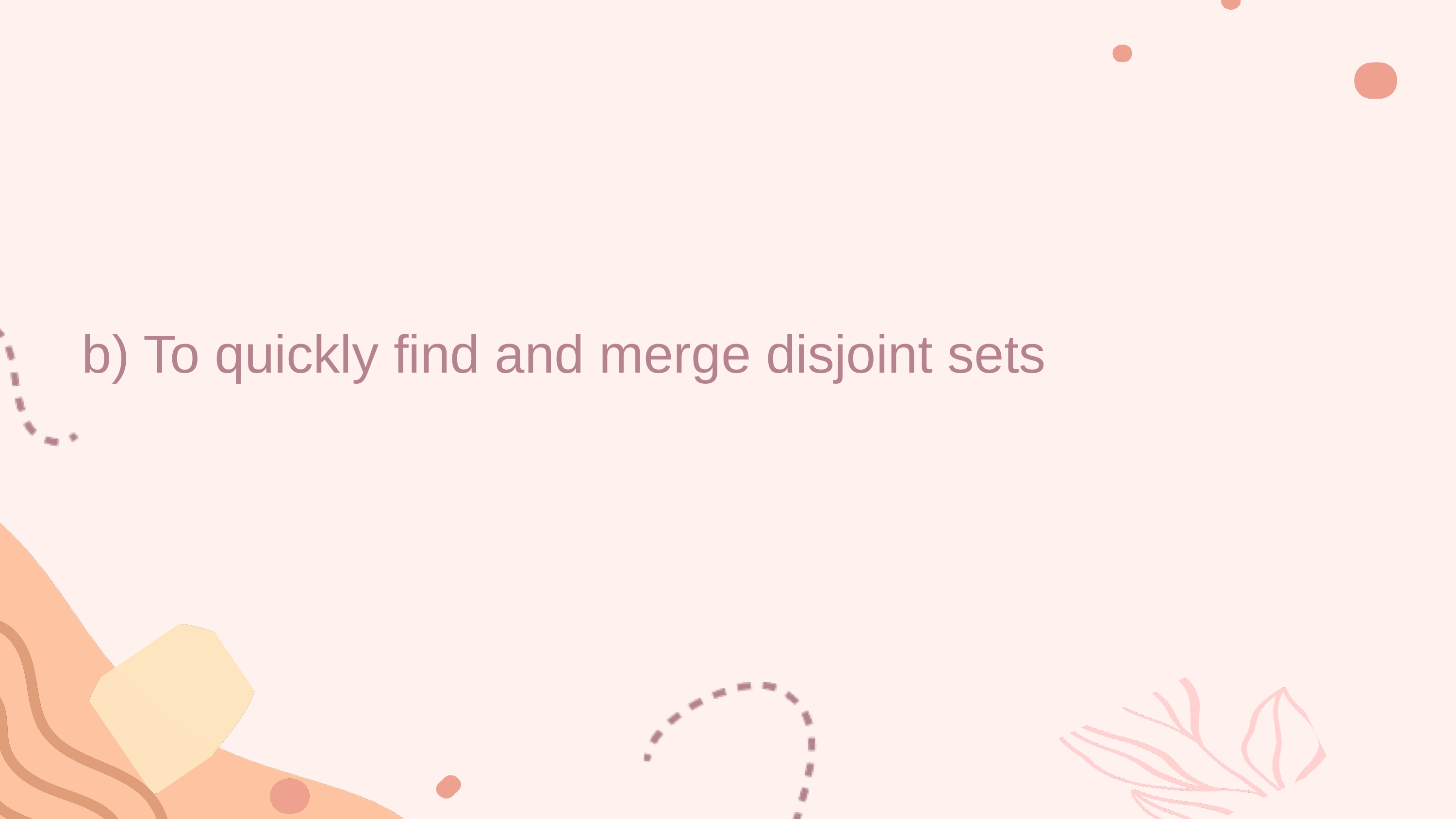

b) To quickly find and merge disjoint sets